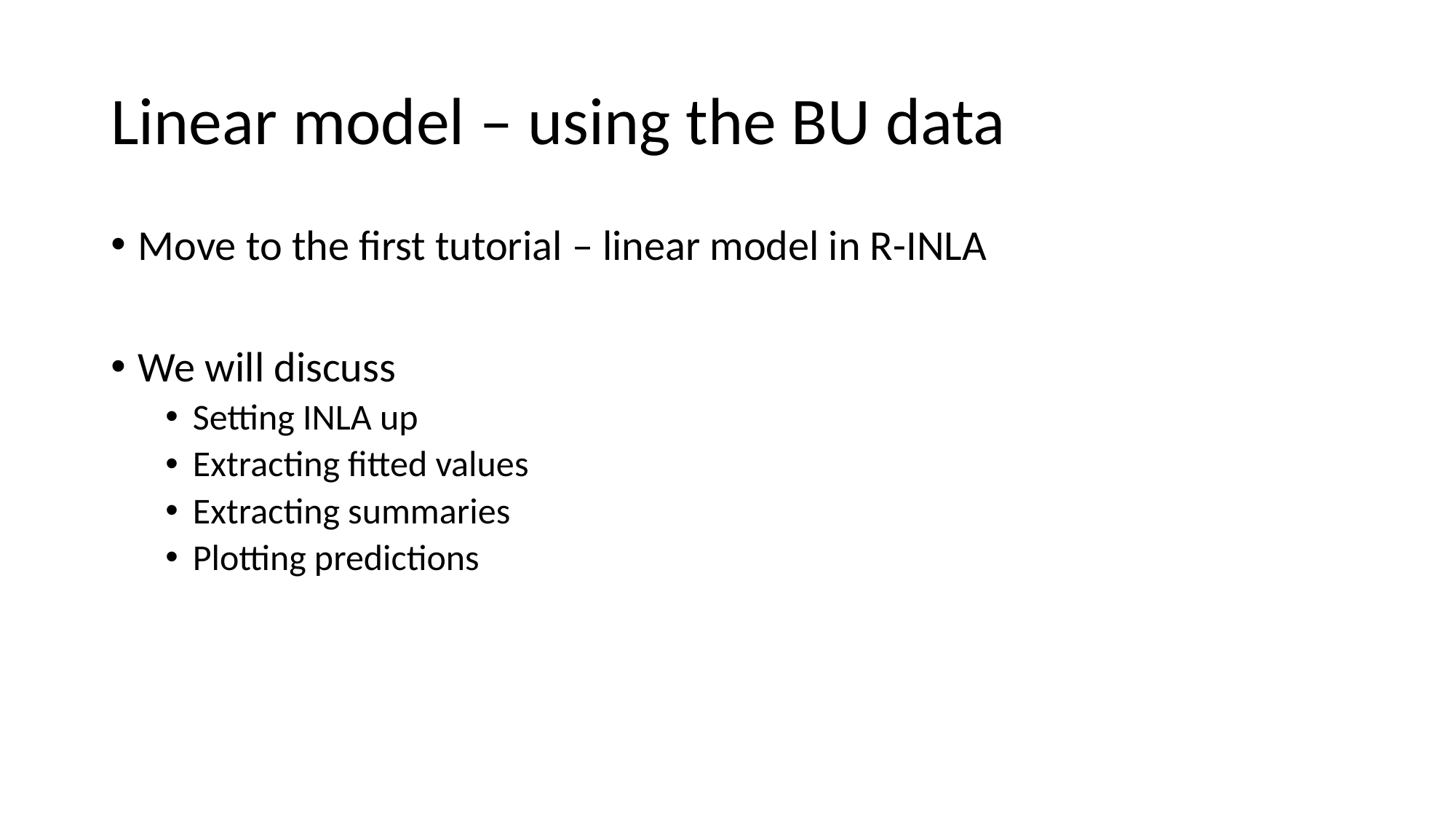

# Linear model – using the BU data
Move to the first tutorial – linear model in R-INLA

We will discuss
Setting INLA up
Extracting fitted values
Extracting summaries
Plotting predictions